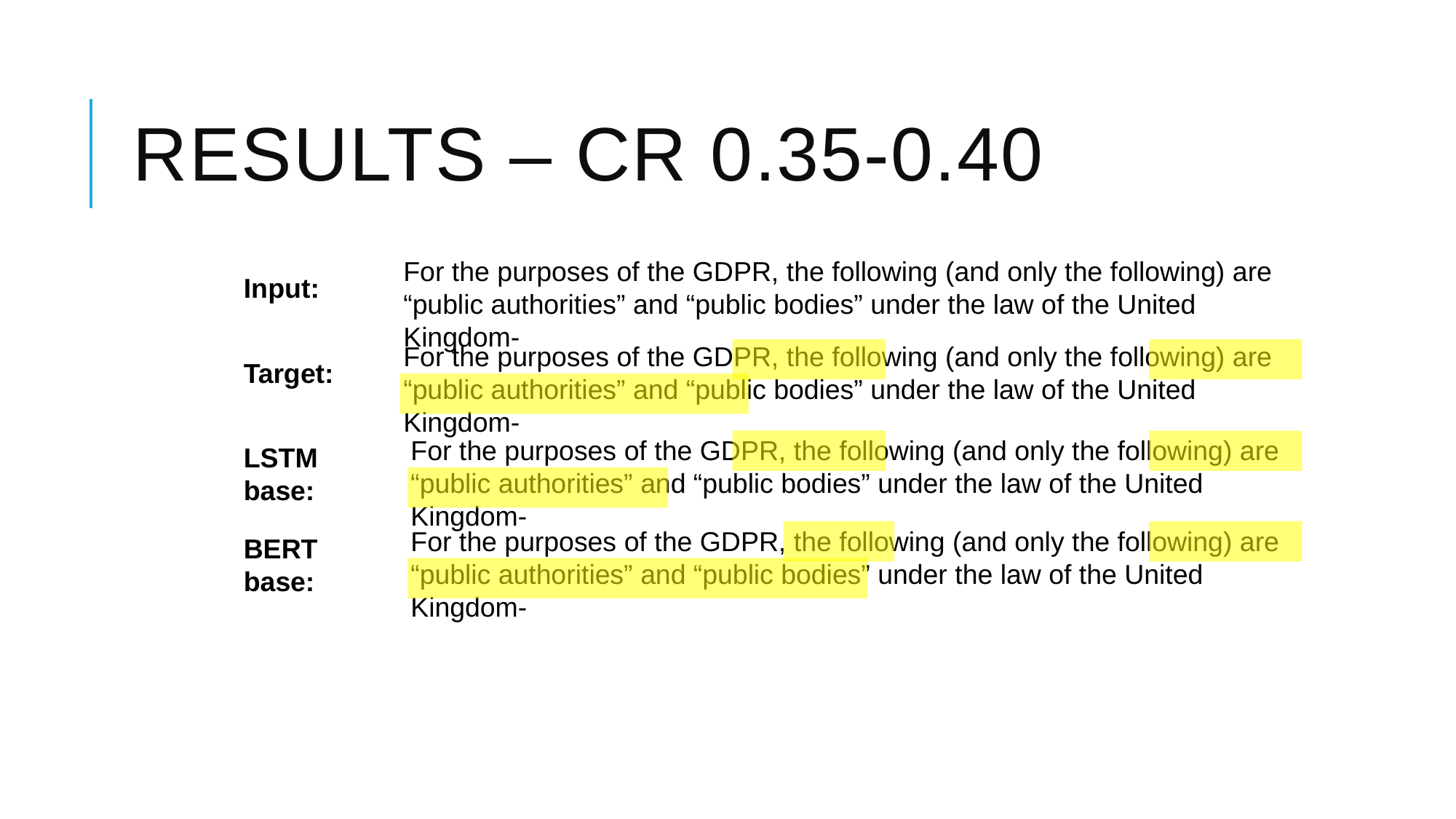

# Results – CR 0.35-0.40
For the purposes of the GDPR, the following (and only the following) are “public authorities” and “public bodies” under the law of the United Kingdom-
Input:
For the purposes of the GDPR, the following (and only the following) are “public authorities” and “public bodies” under the law of the United Kingdom-

Target:

For the purposes of the GDPR, the following (and only the following) are “public authorities” and “public bodies” under the law of the United Kingdom-

LSTM base:

For the purposes of the GDPR, the following (and only the following) are “public authorities” and “public bodies” under the law of the United Kingdom-

BERT base: